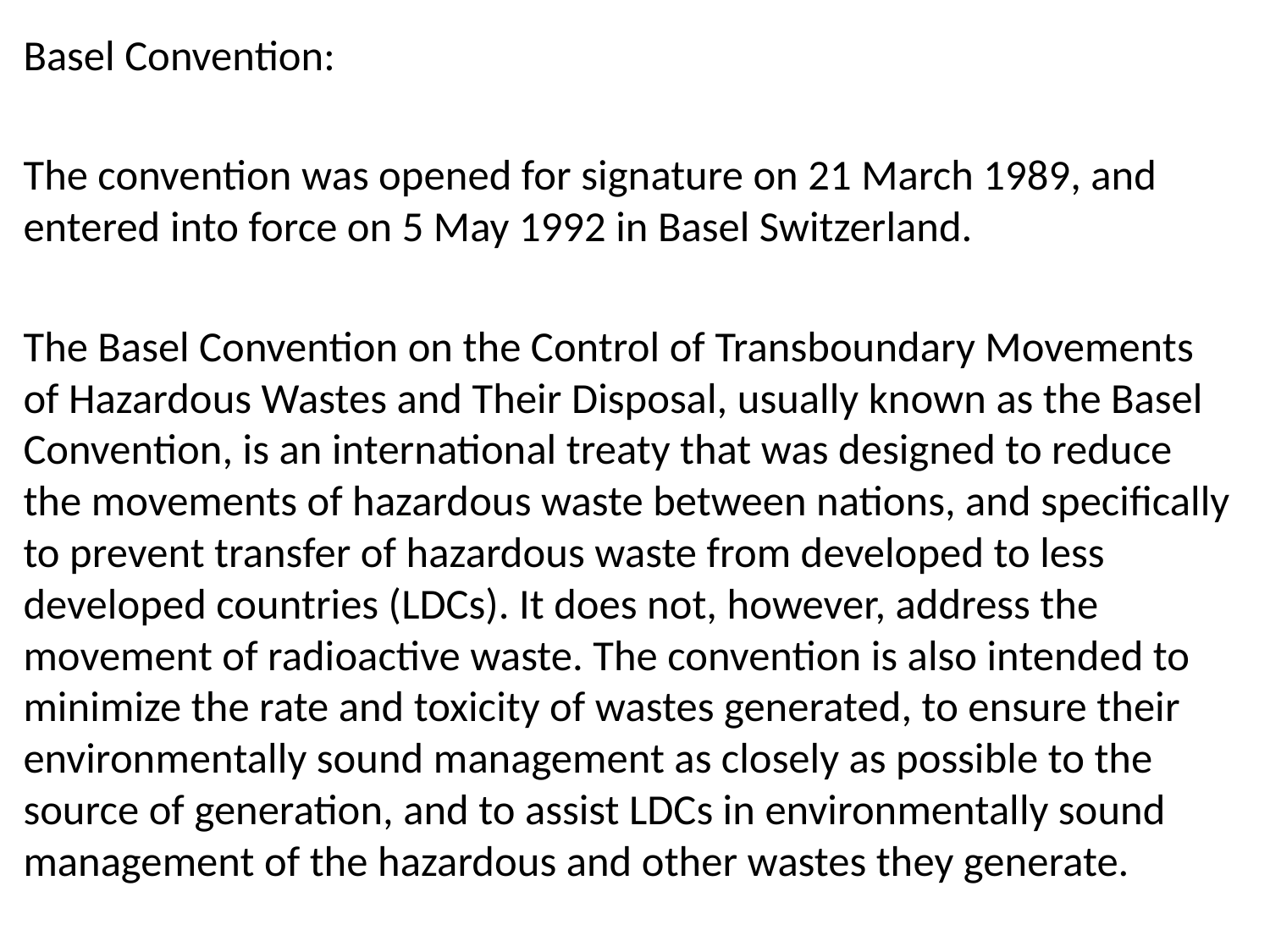

Basel Convention:

The convention was opened for signature on 21 March 1989, and entered into force on 5 May 1992 in Basel Switzerland.

The Basel Convention on the Control of Transboundary Movements of Hazardous Wastes and Their Disposal, usually known as the Basel Convention, is an international treaty that was designed to reduce the movements of hazardous waste between nations, and specifically to prevent transfer of hazardous waste from developed to less developed countries (LDCs). It does not, however, address the movement of radioactive waste. The convention is also intended to minimize the rate and toxicity of wastes generated, to ensure their environmentally sound management as closely as possible to the source of generation, and to assist LDCs in environmentally sound management of the hazardous and other wastes they generate.